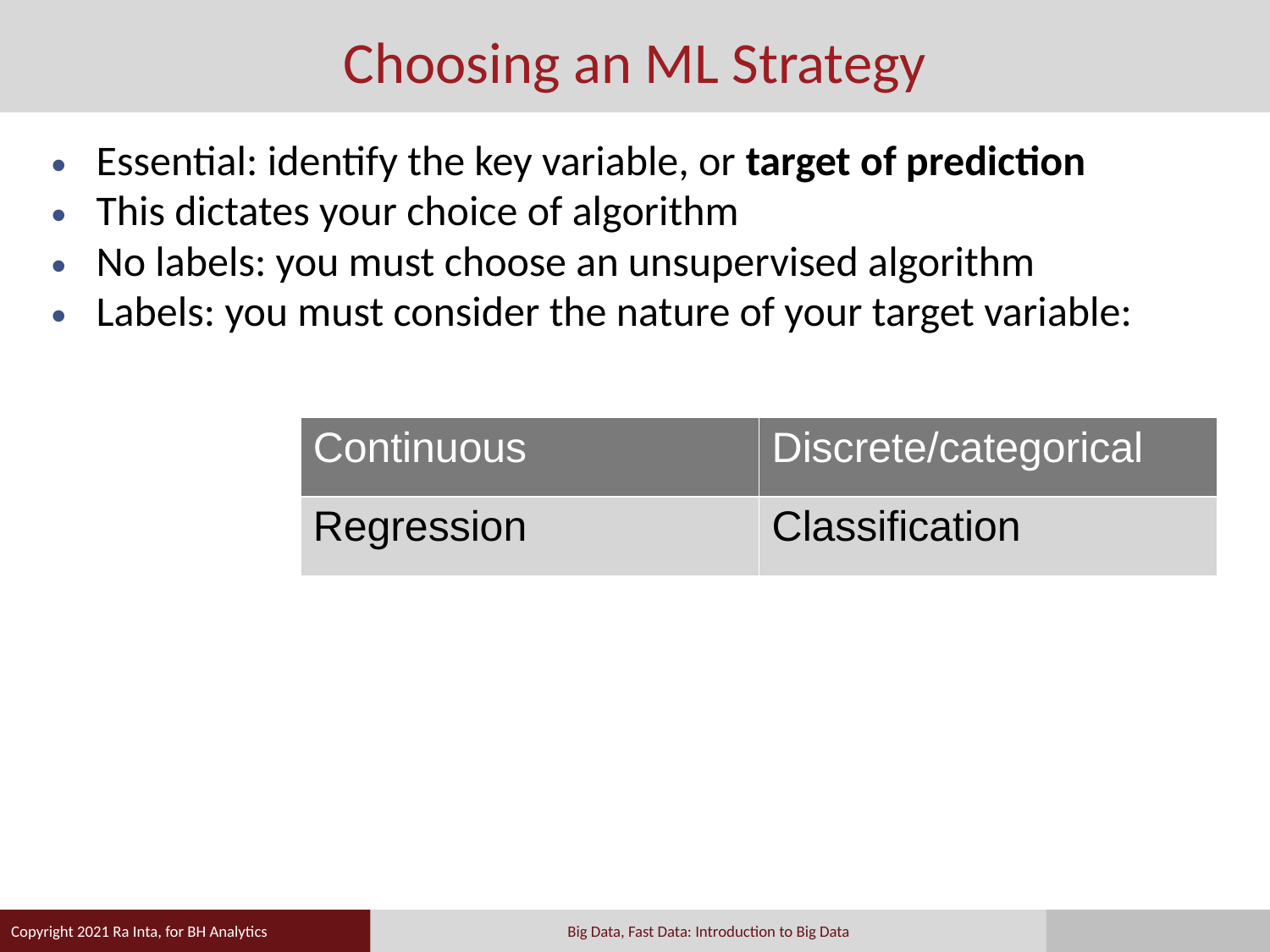

# Choosing an ML Strategy
Essential: identify the key variable, or target of prediction
This dictates your choice of algorithm
No labels: you must choose an unsupervised algorithm
Labels: you must consider the nature of your target variable:
| Continuous | Discrete/categorical |
| --- | --- |
| Regression | Classification |